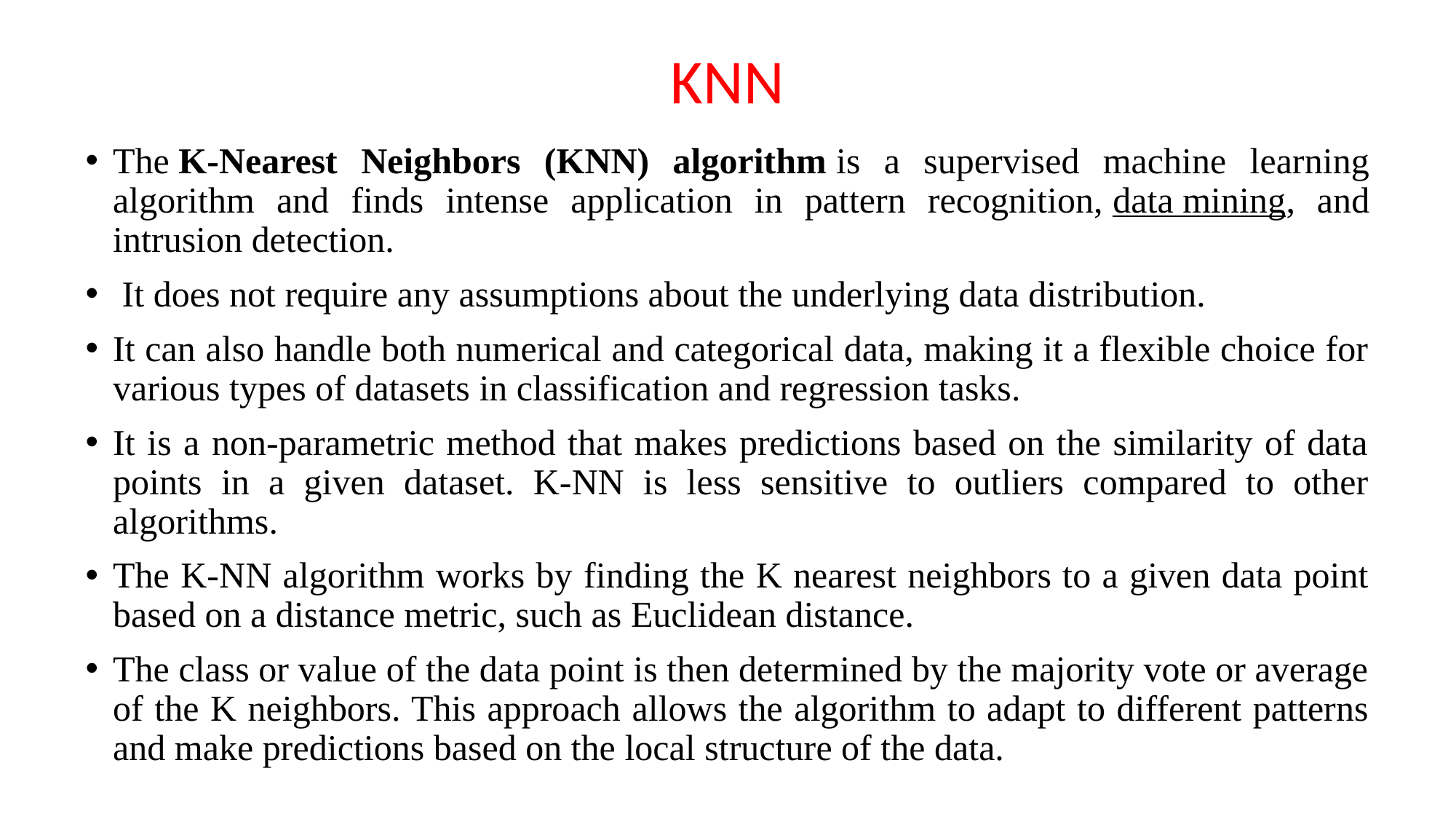

# KNN
The K-Nearest Neighbors (KNN) algorithm is a supervised machine learning algorithm and finds intense application in pattern recognition, data mining, and intrusion detection.
 It does not require any assumptions about the underlying data distribution.
It can also handle both numerical and categorical data, making it a flexible choice for various types of datasets in classification and regression tasks.
It is a non-parametric method that makes predictions based on the similarity of data points in a given dataset. K-NN is less sensitive to outliers compared to other algorithms.
The K-NN algorithm works by finding the K nearest neighbors to a given data point based on a distance metric, such as Euclidean distance.
The class or value of the data point is then determined by the majority vote or average of the K neighbors. This approach allows the algorithm to adapt to different patterns and make predictions based on the local structure of the data.